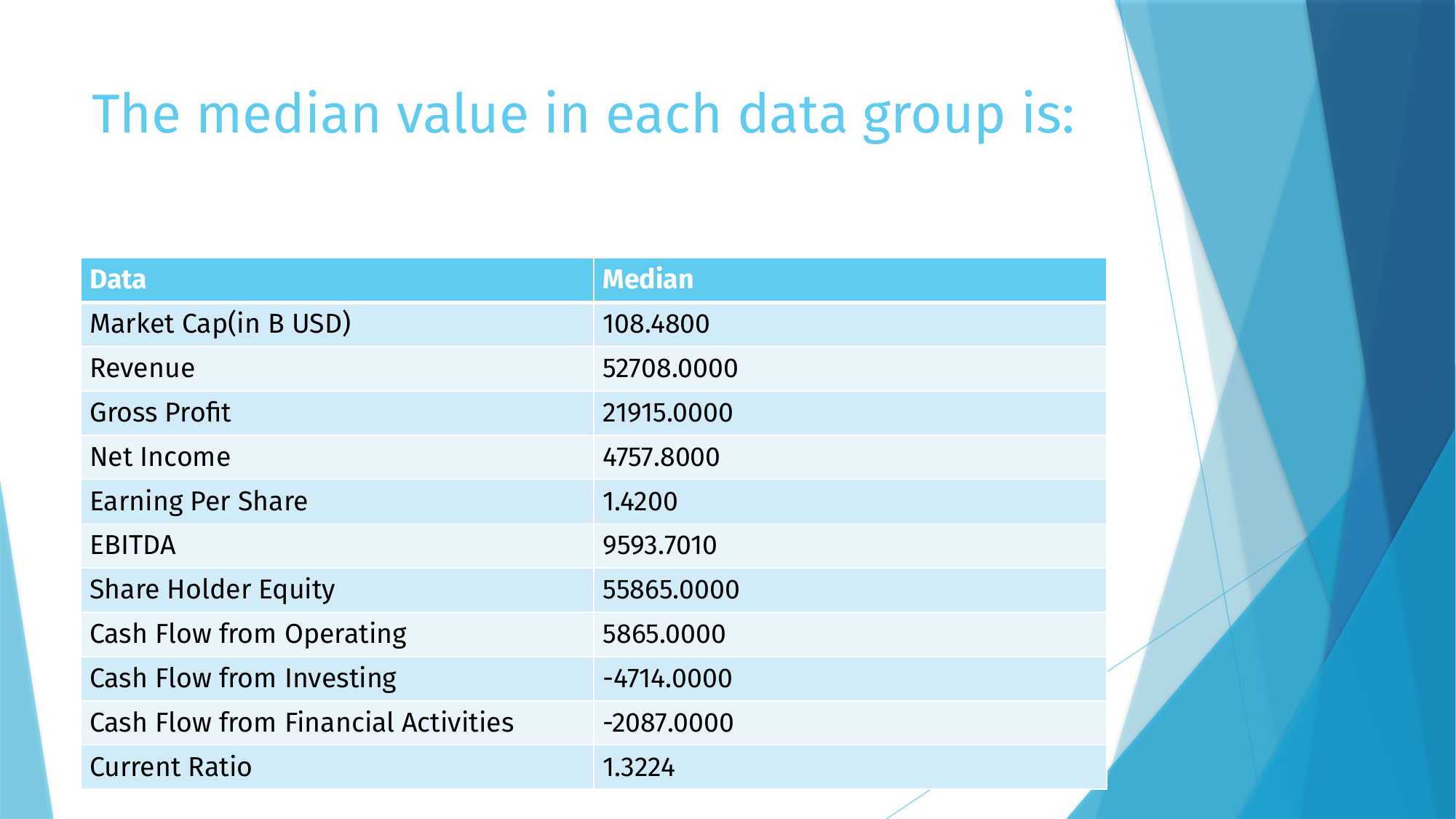

# The median value in each data group is:
| Data | Median |
| --- | --- |
| Market Cap(in B USD) | 108.4800 |
| Revenue | 52708.0000 |
| Gross Profit | 21915.0000 |
| Net Income | 4757.8000 |
| Earning Per Share | 1.4200 |
| EBITDA | 9593.7010 |
| Share Holder Equity | 55865.0000 |
| Cash Flow from Operating | 5865.0000 |
| Cash Flow from Investing | -4714.0000 |
| Cash Flow from Financial Activities | -2087.0000 |
| Current Ratio | 1.3224 |